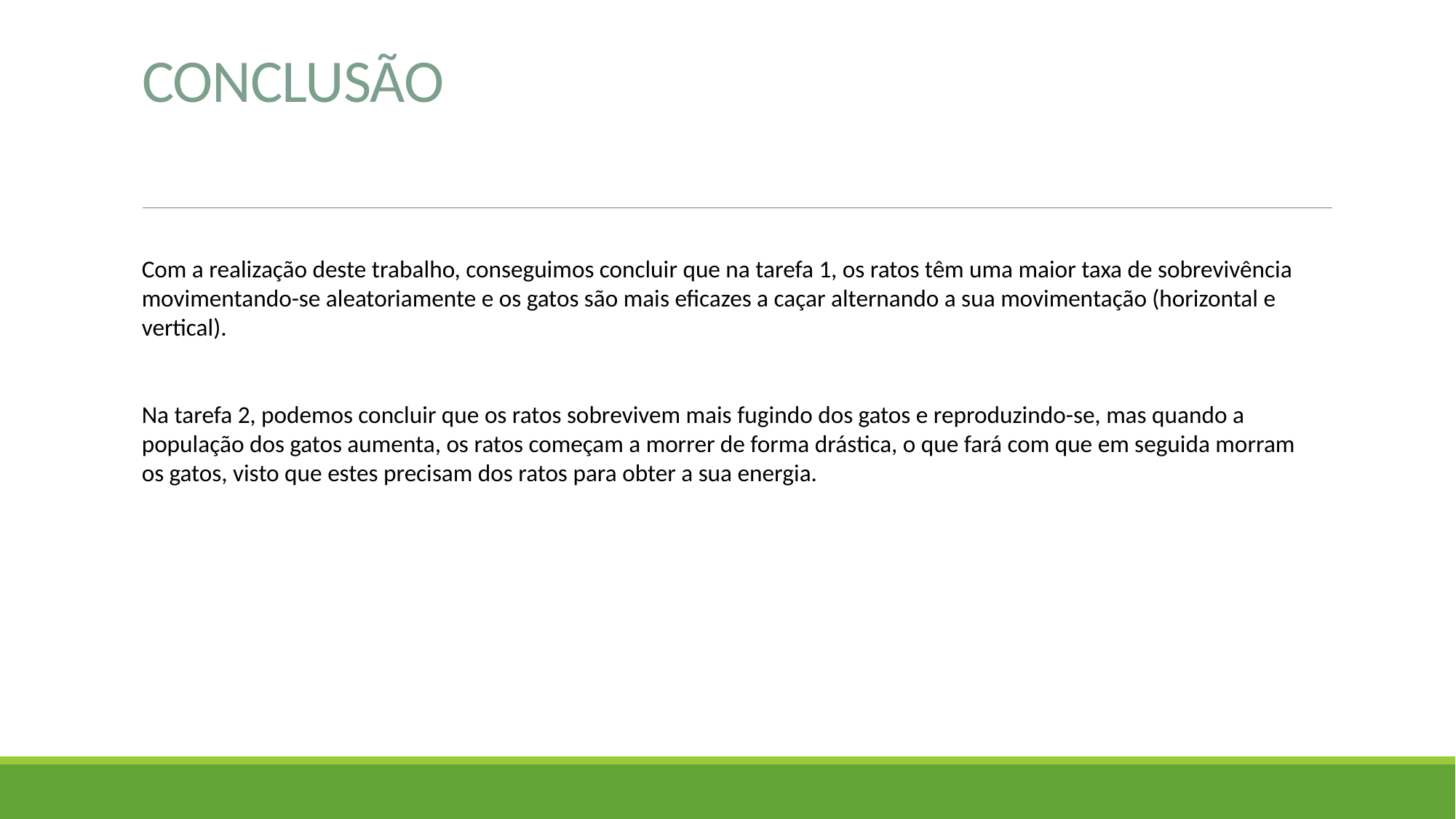

# CONCLUSÃO
Com a realização deste trabalho, conseguimos concluir que na tarefa 1, os ratos têm uma maior taxa de sobrevivência movimentando-se aleatoriamente e os gatos são mais eficazes a caçar alternando a sua movimentação (horizontal e vertical).

Na tarefa 2, podemos concluir que os ratos sobrevivem mais fugindo dos gatos e reproduzindo-se, mas quando a população dos gatos aumenta, os ratos começam a morrer de forma drástica, o que fará com que em seguida morram os gatos, visto que estes precisam dos ratos para obter a sua energia.